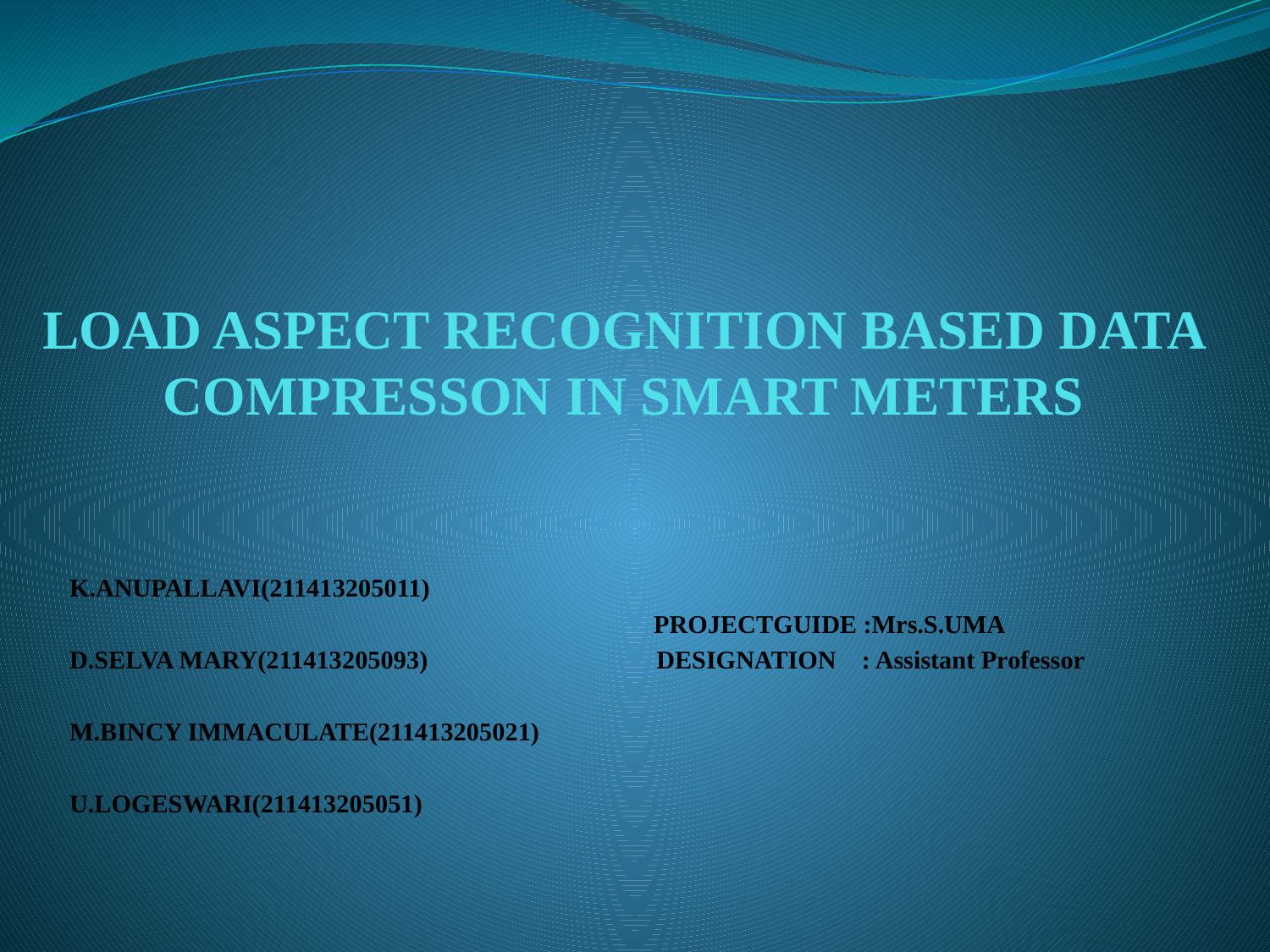

# LOAD ASPECT RECOGNITION BASED DATA COMPRESSON IN SMART METERS
K.ANUPALLAVI(211413205011)
                                                                                            PROJECTGUIDE :Mrs.S.UMA
D.SELVA MARY(211413205093)                                    DESIGNATION    : Assistant Professor

M.BINCY IMMACULATE(211413205021)

U.LOGESWARI(211413205051)